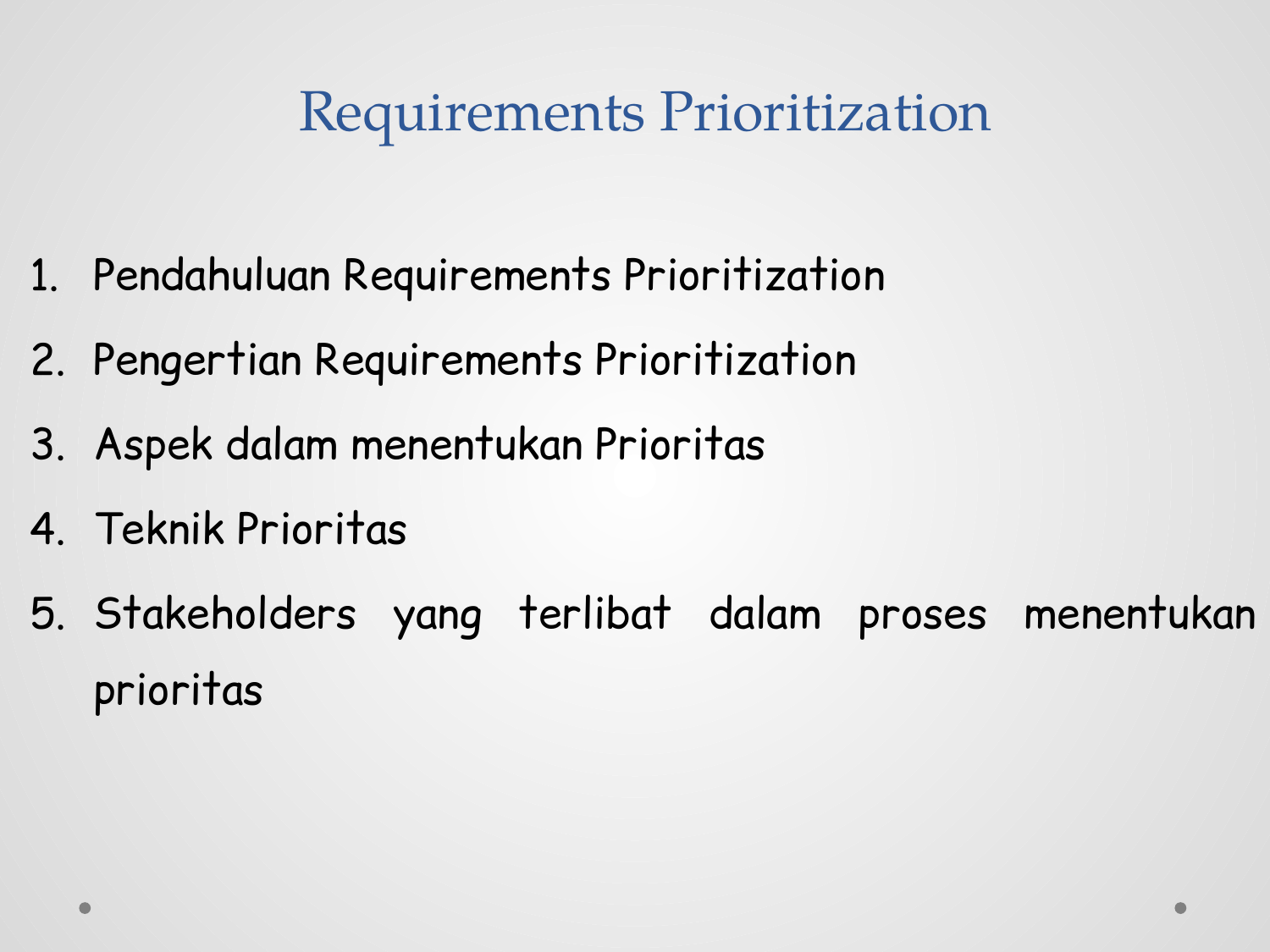

# Requirements Prioritization
Pendahuluan Requirements Prioritization
Pengertian Requirements Prioritization
Aspek dalam menentukan Prioritas
Teknik Prioritas
Stakeholders yang terlibat dalam proses menentukan prioritas